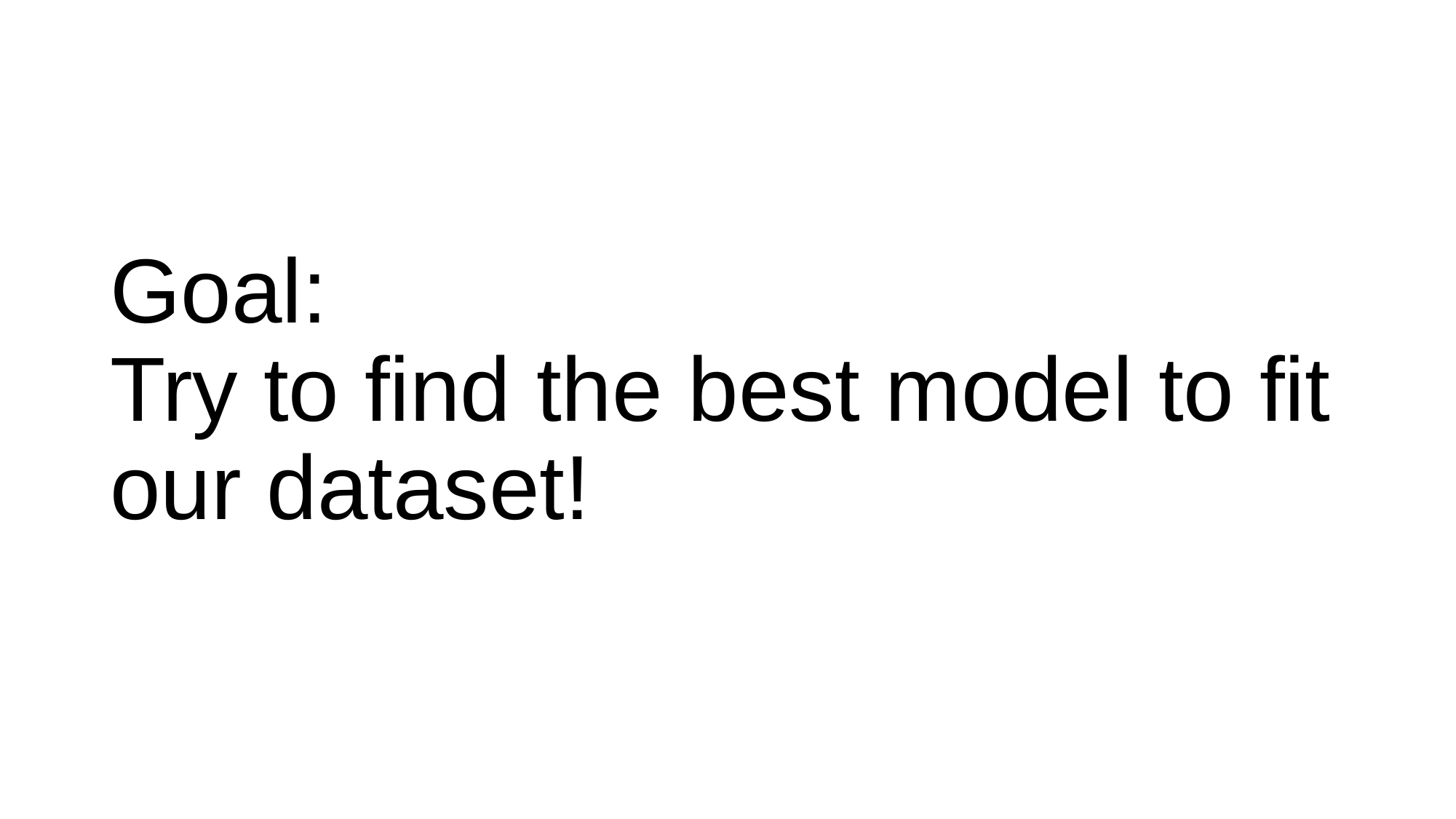

# Goal: Try to find the best model to fit our dataset!